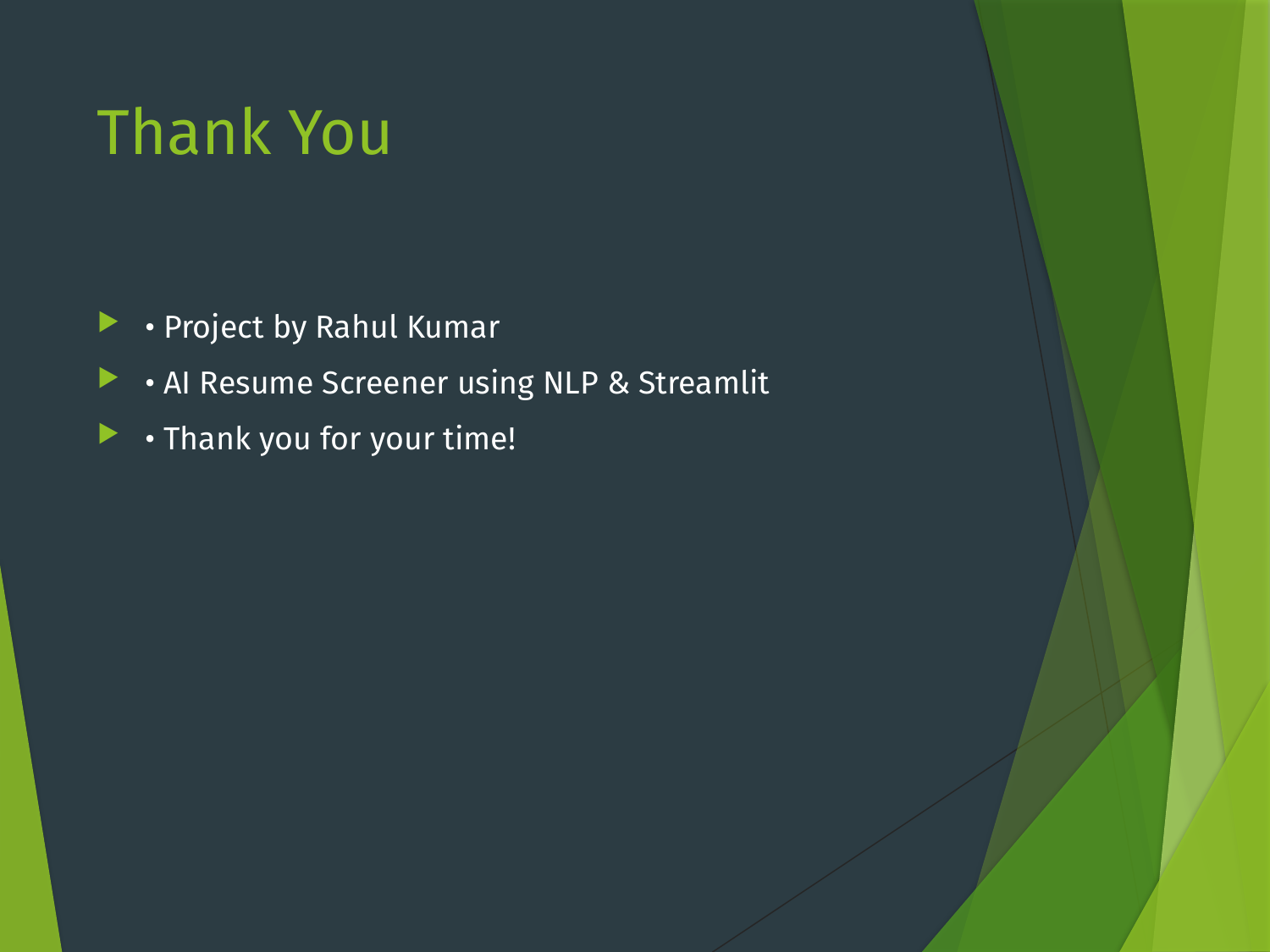

# Thank You
• Project by Rahul Kumar
• AI Resume Screener using NLP & Streamlit
• Thank you for your time!